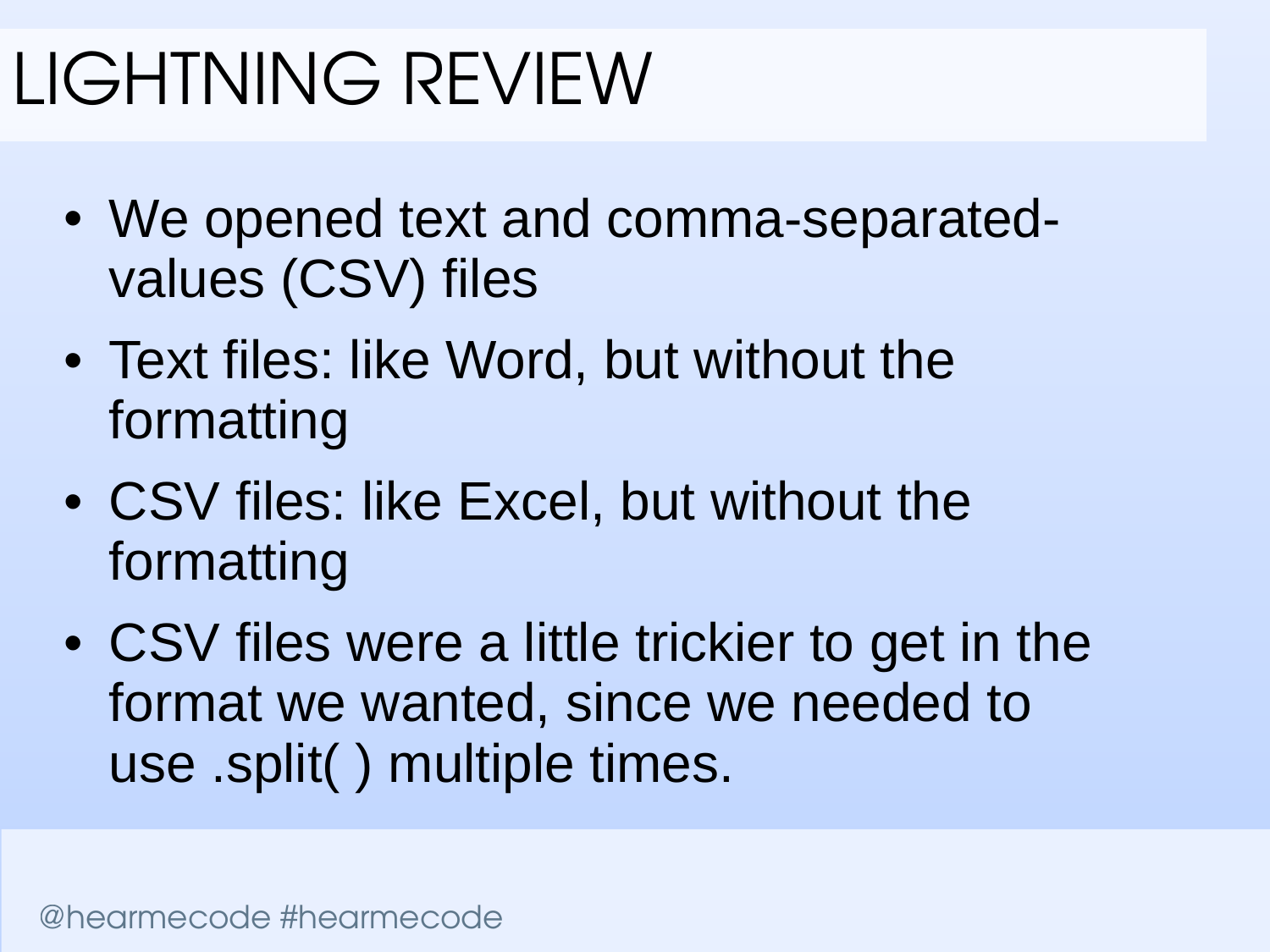

Lightning review
We opened text and comma-separated-values (CSV) files
Text files: like Word, but without the formatting
CSV files: like Excel, but without the formatting
CSV files were a little trickier to get in the format we wanted, since we needed to use .split( ) multiple times.
4